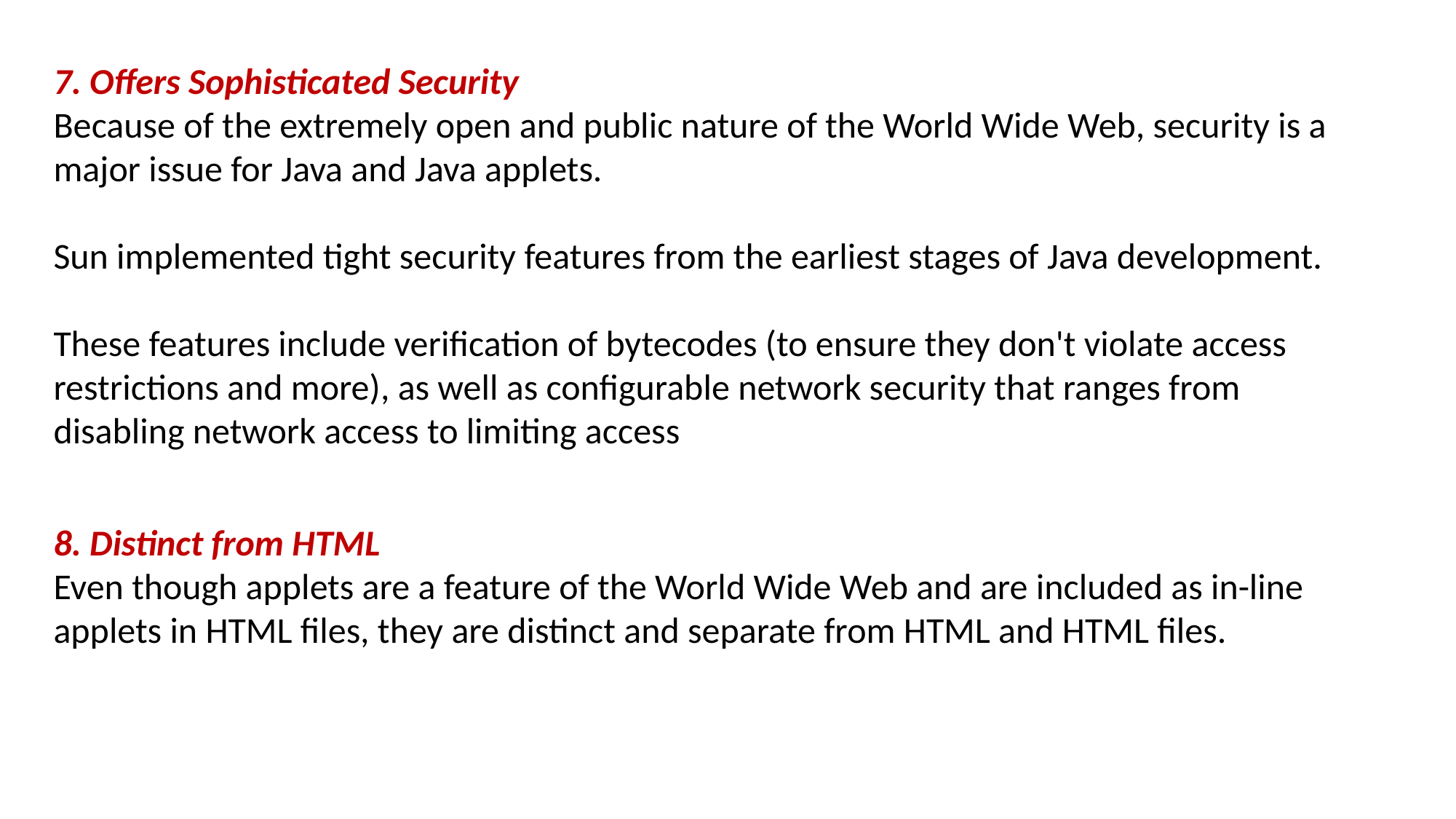

7. Offers Sophisticated Security
Because of the extremely open and public nature of the World Wide Web, security is a major issue for Java and Java applets.

Sun implemented tight security features from the earliest stages of Java development.

These features include verification of bytecodes (to ensure they don't violate access restrictions and more), as well as configurable network security that ranges from disabling network access to limiting access
8. Distinct from HTML
Even though applets are a feature of the World Wide Web and are included as in-line applets in HTML files, they are distinct and separate from HTML and HTML files.